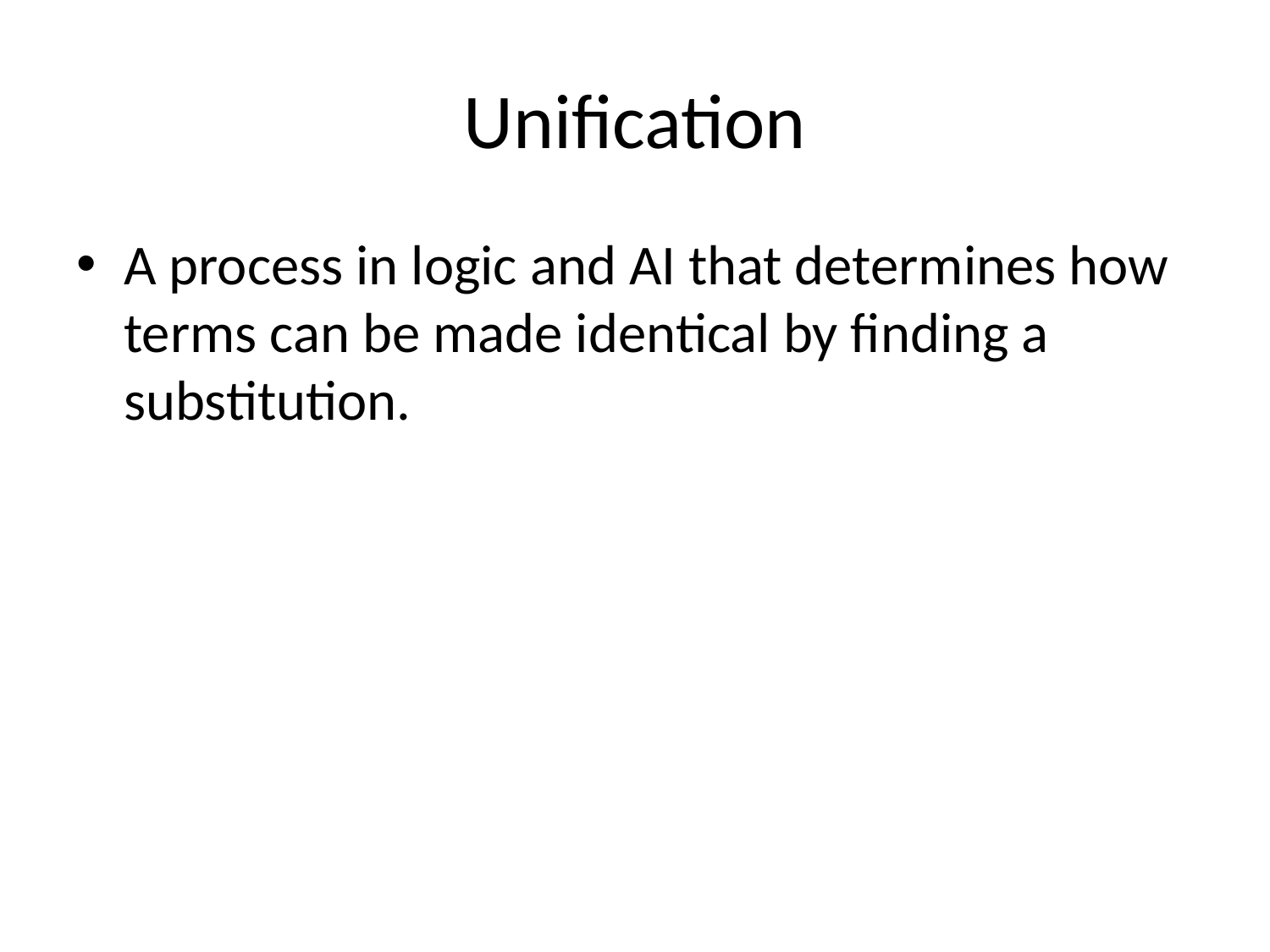

# Unification
A process in logic and AI that determines how terms can be made identical by finding a substitution.